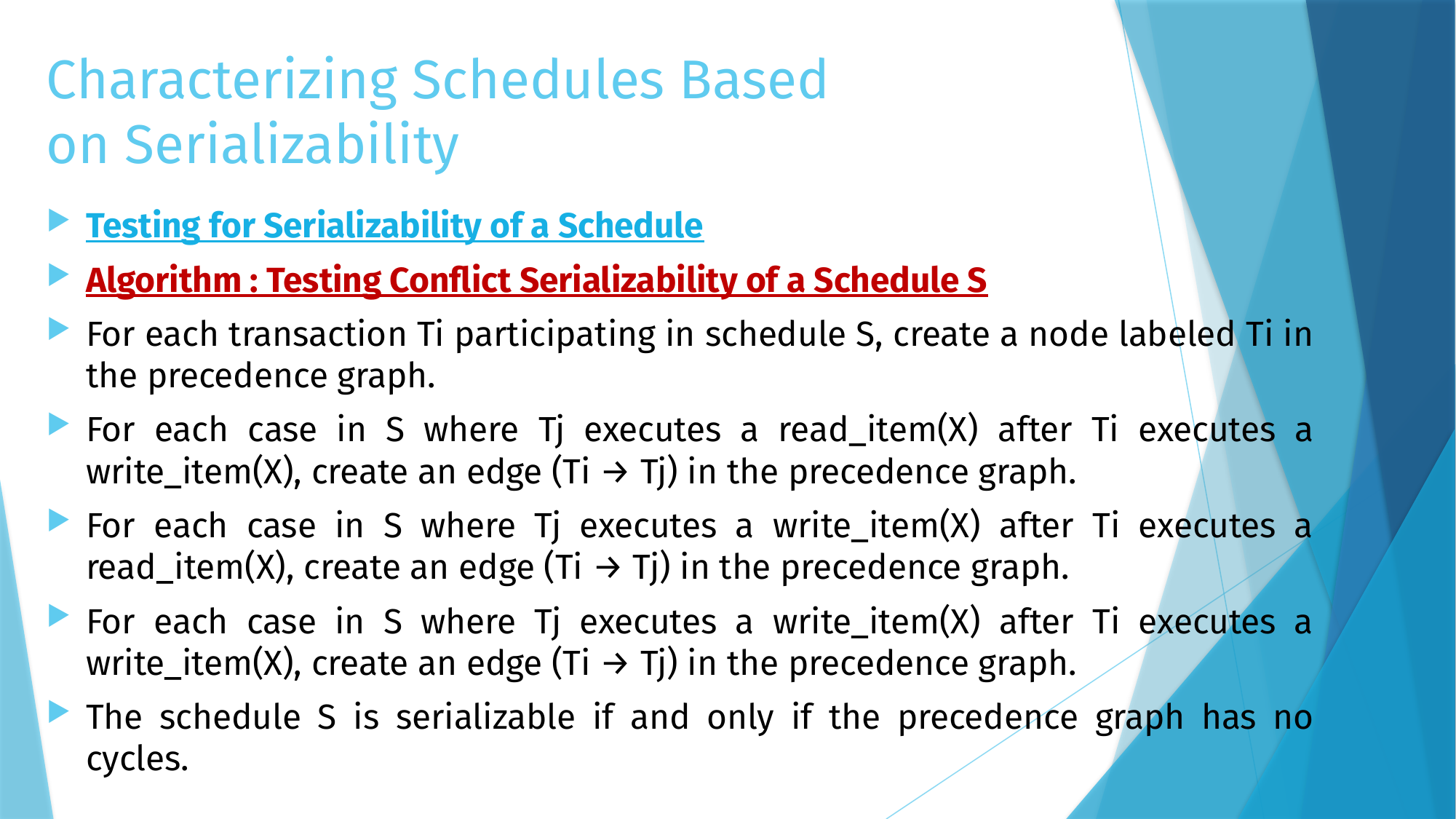

# Characterizing Schedules Based on Serializability

Testing for Serializability of a Schedule
Algorithm : Testing Conflict Serializability of a Schedule S
For each transaction Ti participating in schedule S, create a node labeled Ti in the precedence graph.
For each case in S where Tj executes a read_item(X) after Ti executes a write_item(X), create an edge (Ti → Tj) in the precedence graph.
For each case in S where Tj executes a write_item(X) after Ti executes a read_item(X), create an edge (Ti → Tj) in the precedence graph.
For each case in S where Tj executes a write_item(X) after Ti executes a write_item(X), create an edge (Ti → Tj) in the precedence graph.
The schedule S is serializable if and only if the precedence graph has no cycles.